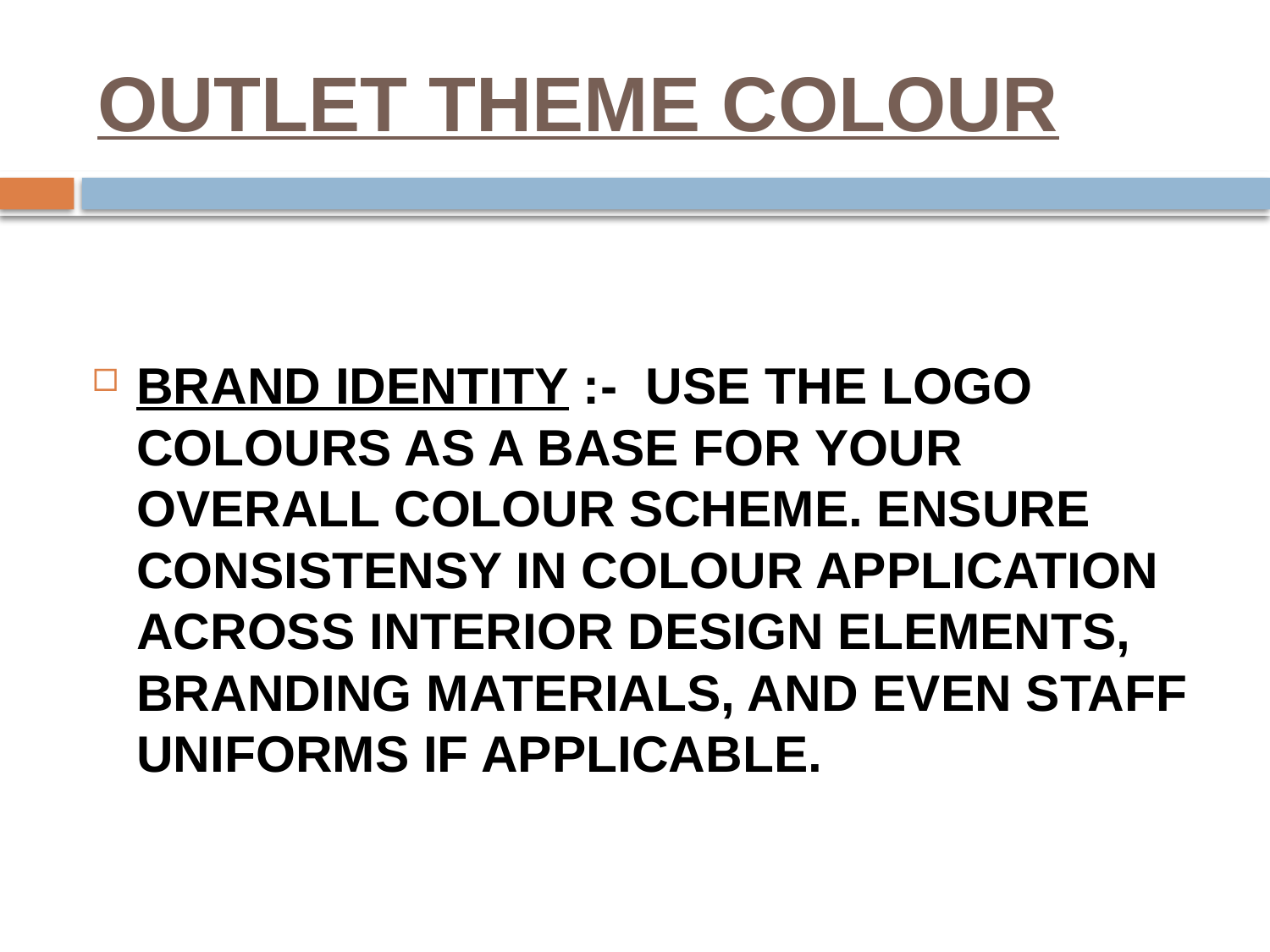

# OUTLET THEME COLOUR
BRAND IDENTITY :-  USE THE LOGO COLOURS AS A BASE FOR YOUR OVERALL COLOUR SCHEME. ENSURE CONSISTENSY IN COLOUR APPLICATION ACROSS INTERIOR DESIGN ELEMENTS, BRANDING MATERIALS, AND EVEN STAFF UNIFORMS IF APPLICABLE.